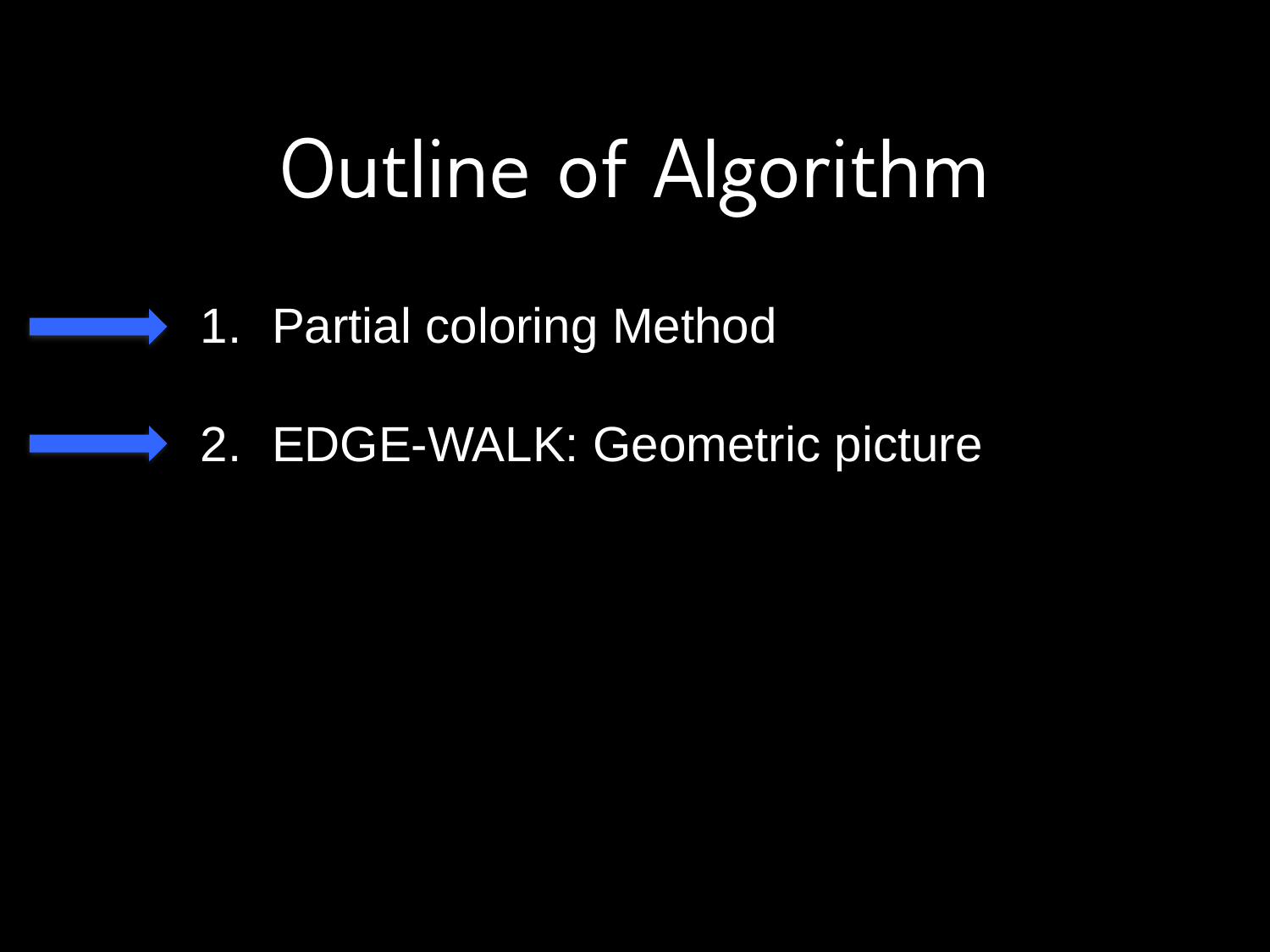

# Outline of Algorithm
Partial coloring Method

EDGE-WALK: Geometric picture